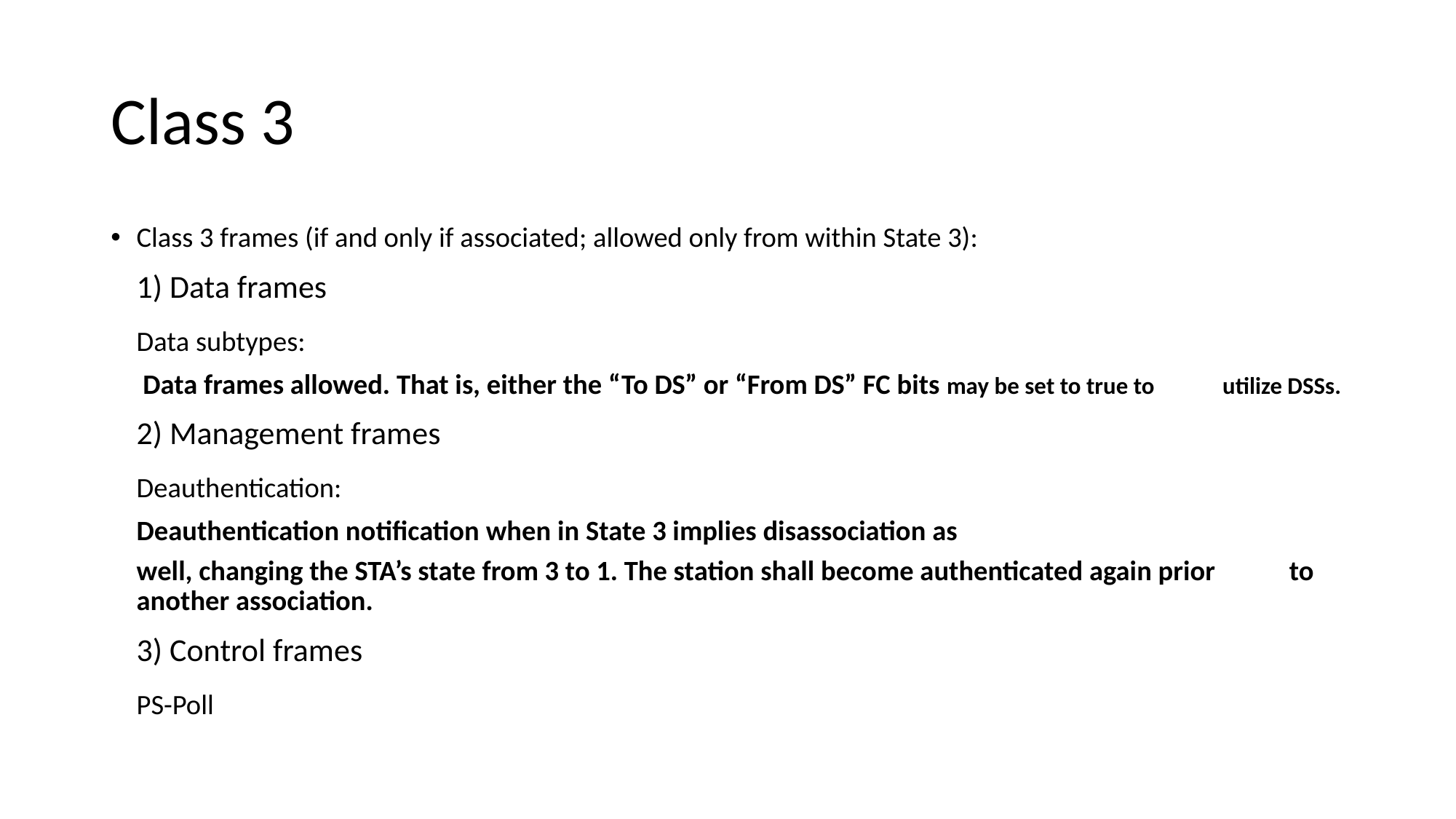

# Class 3
Class 3 frames (if and only if associated; allowed only from within State 3):
	1) Data frames
		Data subtypes:
		 Data frames allowed. That is, either the “To DS” or “From DS” FC bits may be set to true to 	 utilize DSSs.
	2) Management frames
		Deauthentication:
		Deauthentication notification when in State 3 implies disassociation as
		well, changing the STA’s state from 3 to 1. The station shall become authenticated again prior 	to another association.
	3) Control frames
		PS-Poll